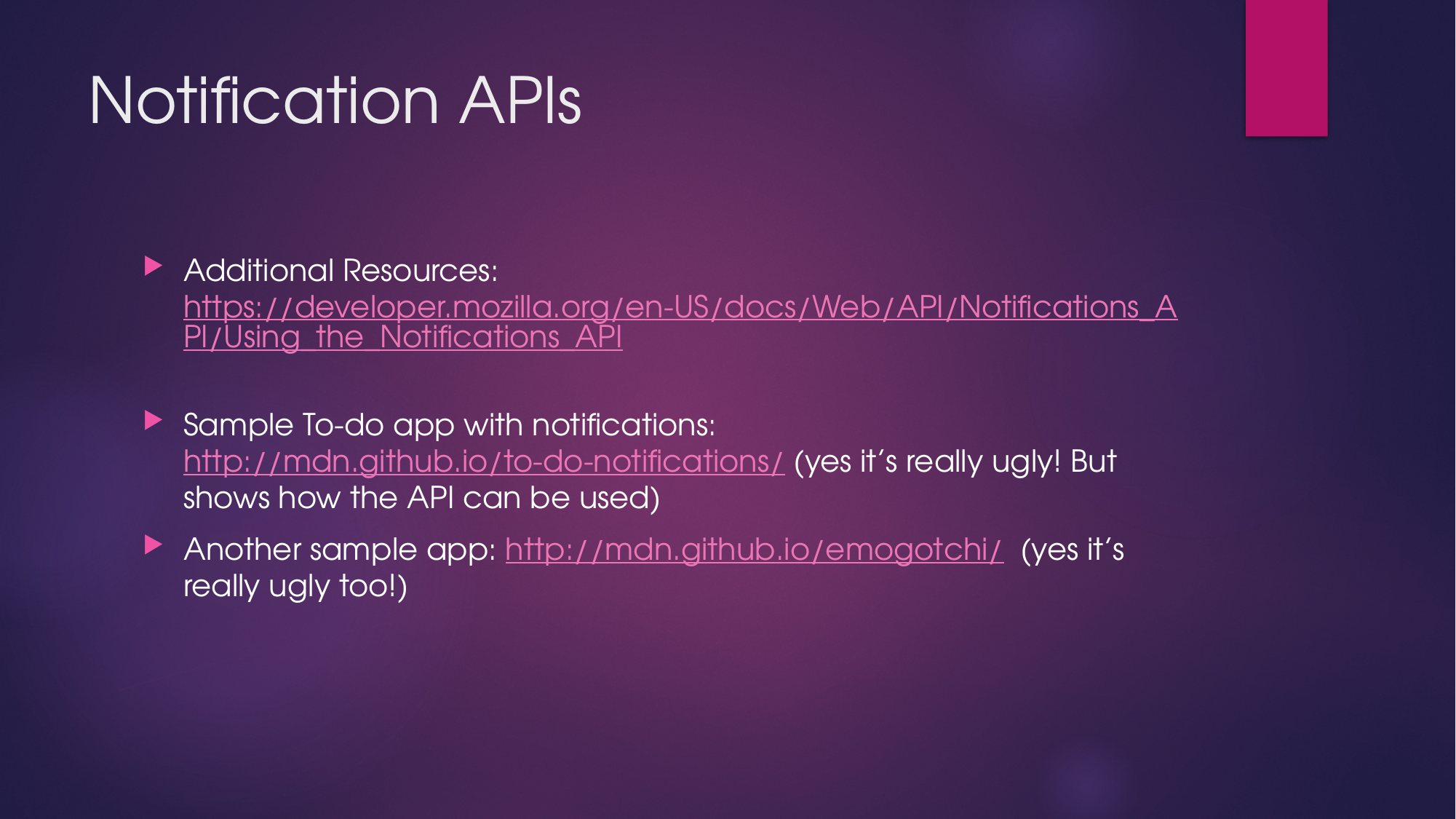

# Notification APIs
Additional Resources: https://developer.mozilla.org/en-US/docs/Web/API/Notifications_API/Using_the_Notifications_API
Sample To-do app with notifications: http://mdn.github.io/to-do-notifications/ (yes it’s really ugly! But shows how the API can be used)
Another sample app: http://mdn.github.io/emogotchi/  (yes it’s really ugly too!)